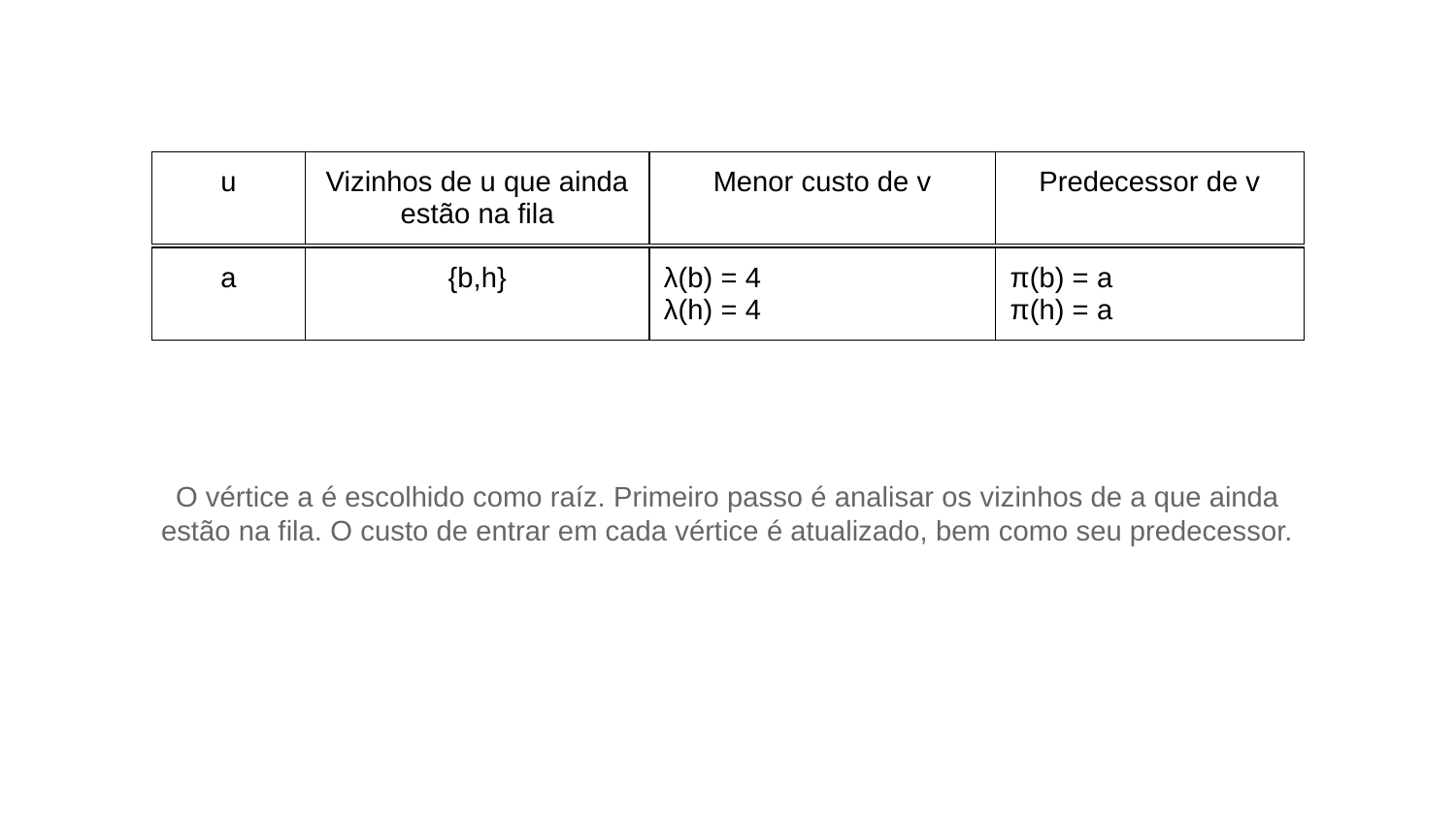

| u | Vizinhos de u que ainda estão na fila | Menor custo de v | Predecessor de v |
| --- | --- | --- | --- |
| a | {b,h} | λ(b) = 4 λ(h) = 4 | π(b) = a π(h) = a |
| --- | --- | --- | --- |
O vértice a é escolhido como raíz. Primeiro passo é analisar os vizinhos de a que ainda estão na fila. O custo de entrar em cada vértice é atualizado, bem como seu predecessor.